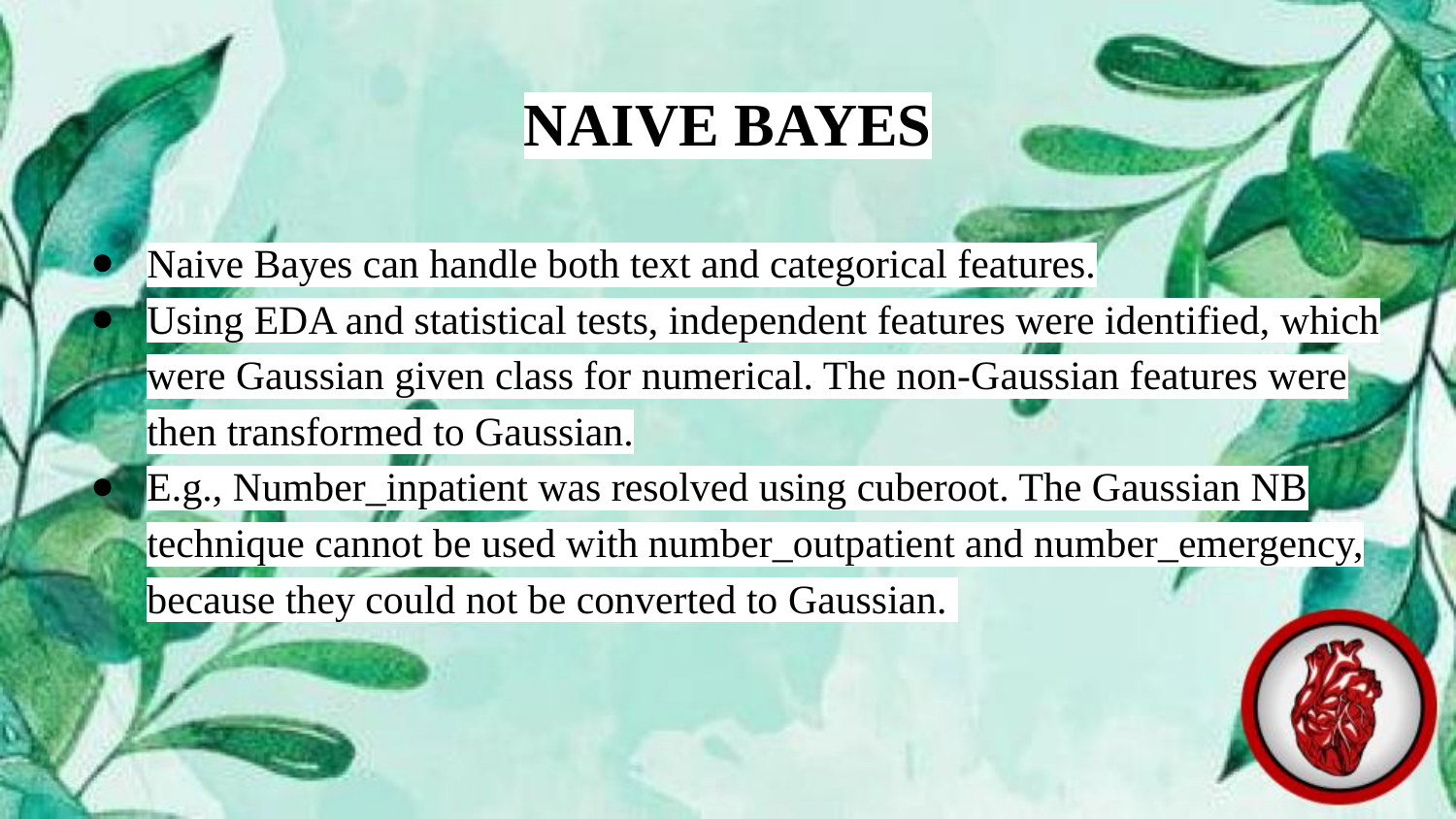

# NAIVE BAYES
Naive Bayes can handle both text and categorical features.
Using EDA and statistical tests, independent features were identified, which were Gaussian given class for numerical. The non-Gaussian features were then transformed to Gaussian.
E.g., Number_inpatient was resolved using cuberoot. The Gaussian NB technique cannot be used with number_outpatient and number_emergency, because they could not be converted to Gaussian.